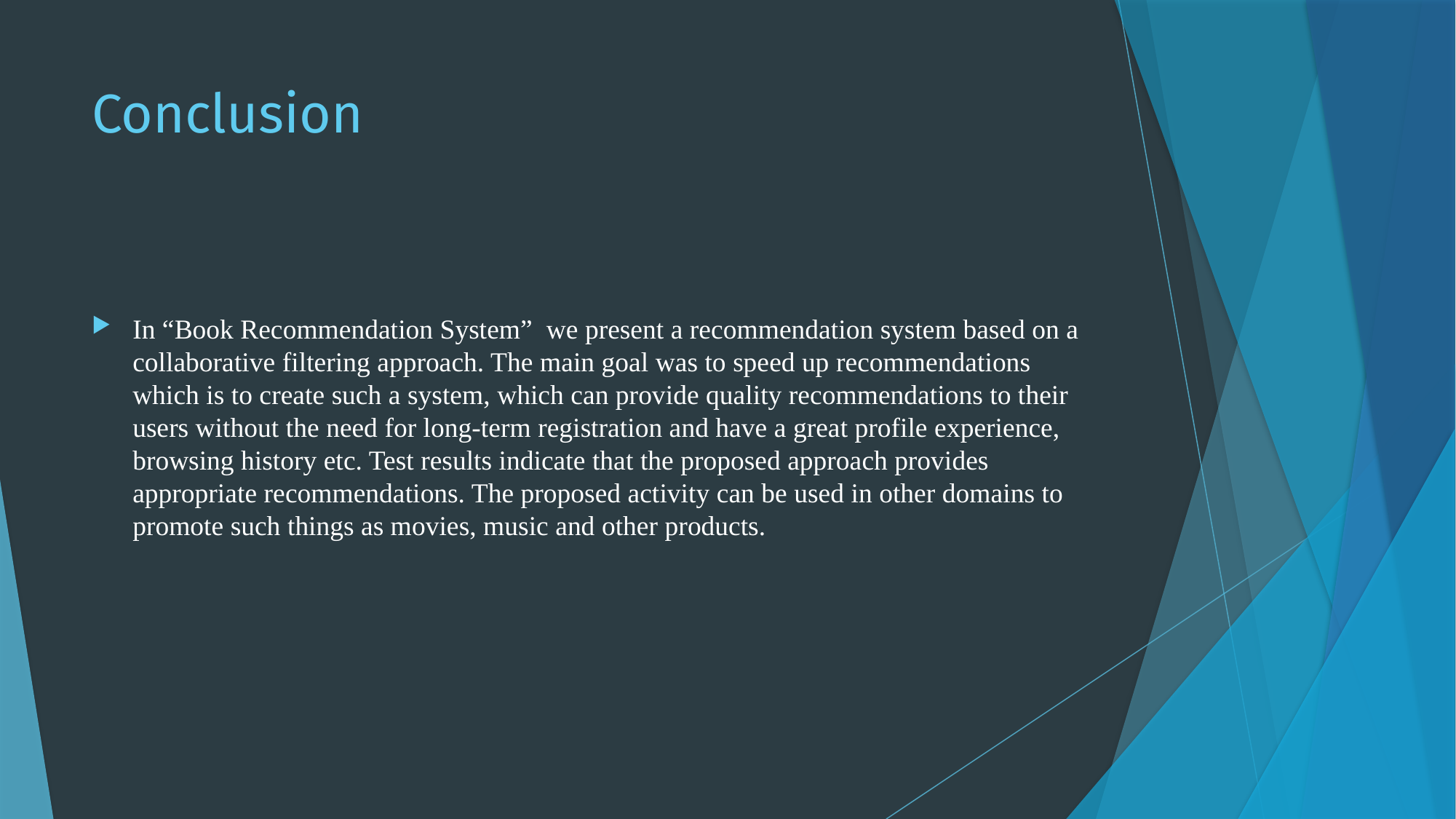

# Conclusion

In “Book Recommendation System”  we present a recommendation system based on a collaborative filtering approach. The main goal was to speed up recommendations which is to create such a system, which can provide quality recommendations to their users without the need for long-term registration and have a great profile experience, browsing history etc. Test results indicate that the proposed approach provides appropriate recommendations. The proposed activity can be used in other domains to promote such things as movies, music and other products.